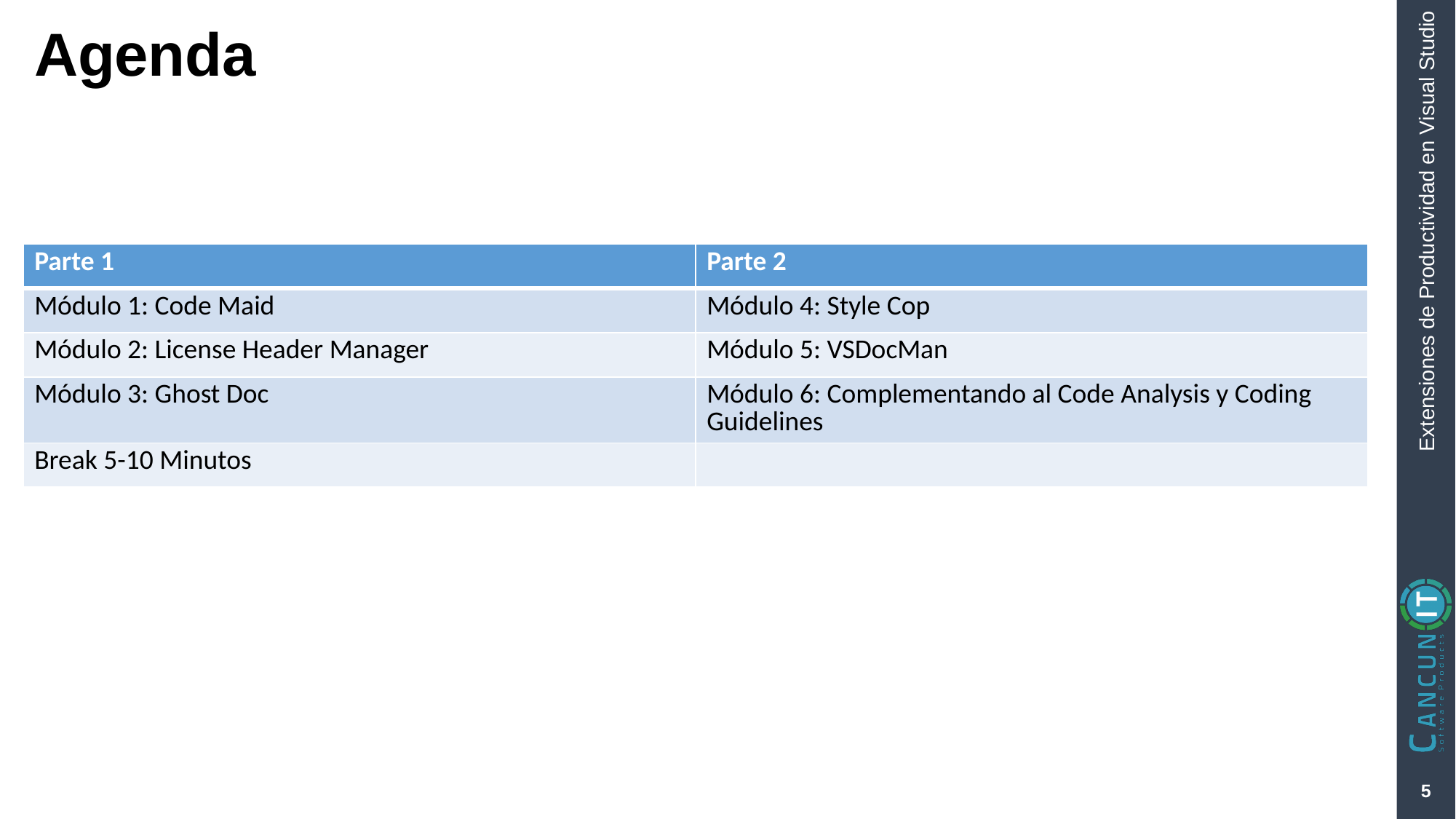

# Agenda
| Parte 1 | Parte 2 |
| --- | --- |
| Módulo 1: Code Maid | Módulo 4: Style Cop |
| Módulo 2: License Header Manager | Módulo 5: VSDocMan |
| Módulo 3: Ghost Doc | Módulo 6: Complementando al Code Analysis y Coding Guidelines |
| Break 5-10 Minutos |  |
5